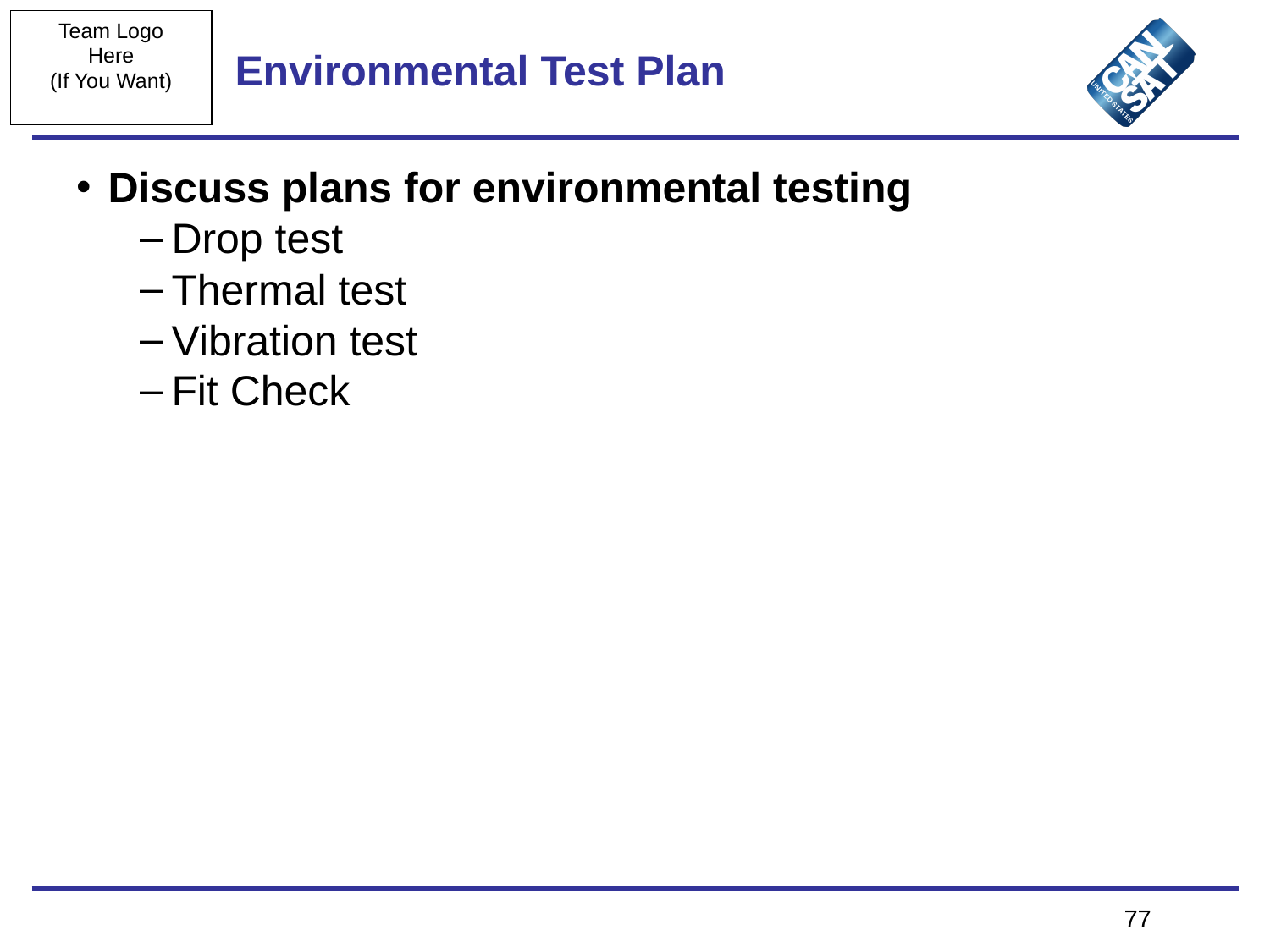

# Environmental Test Plan
Discuss plans for environmental testing
Drop test
Thermal test
Vibration test
Fit Check
77